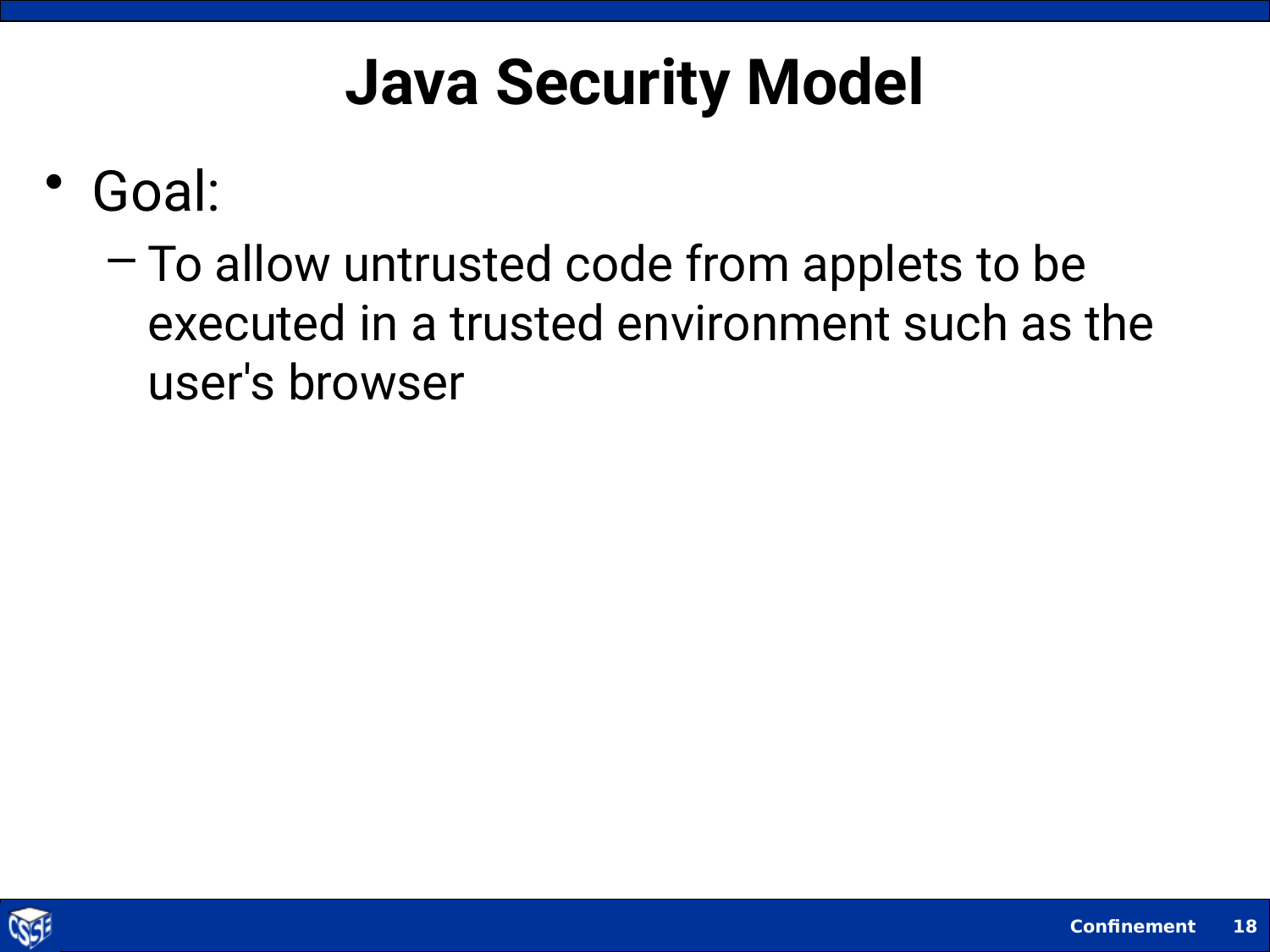

# Java Security Model
Goal:
To allow untrusted code from applets to be executed in a trusted environment such as the user's browser